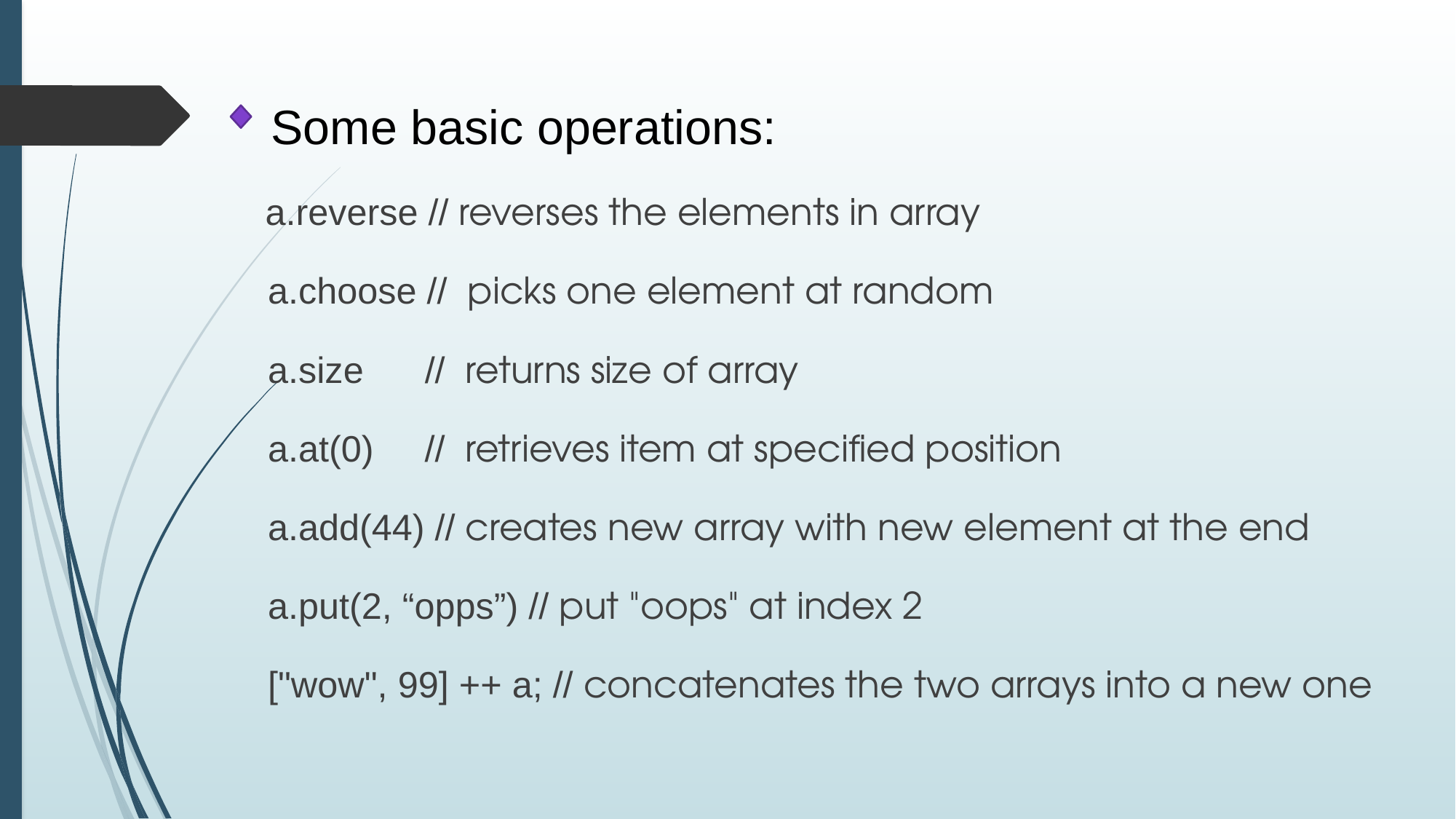

Some basic operations:
 a.reverse // reverses the elements in array
 a.choose //  picks one element at random
 a.size      //  returns size of array
 a.at(0)     //  retrieves item at specified position
 a.add(44) // creates new array with new element at the end
 a.put(2, “opps”) // put "oops" at index 2
 ["wow", 99] ++ a; // concatenates the two arrays into a new one